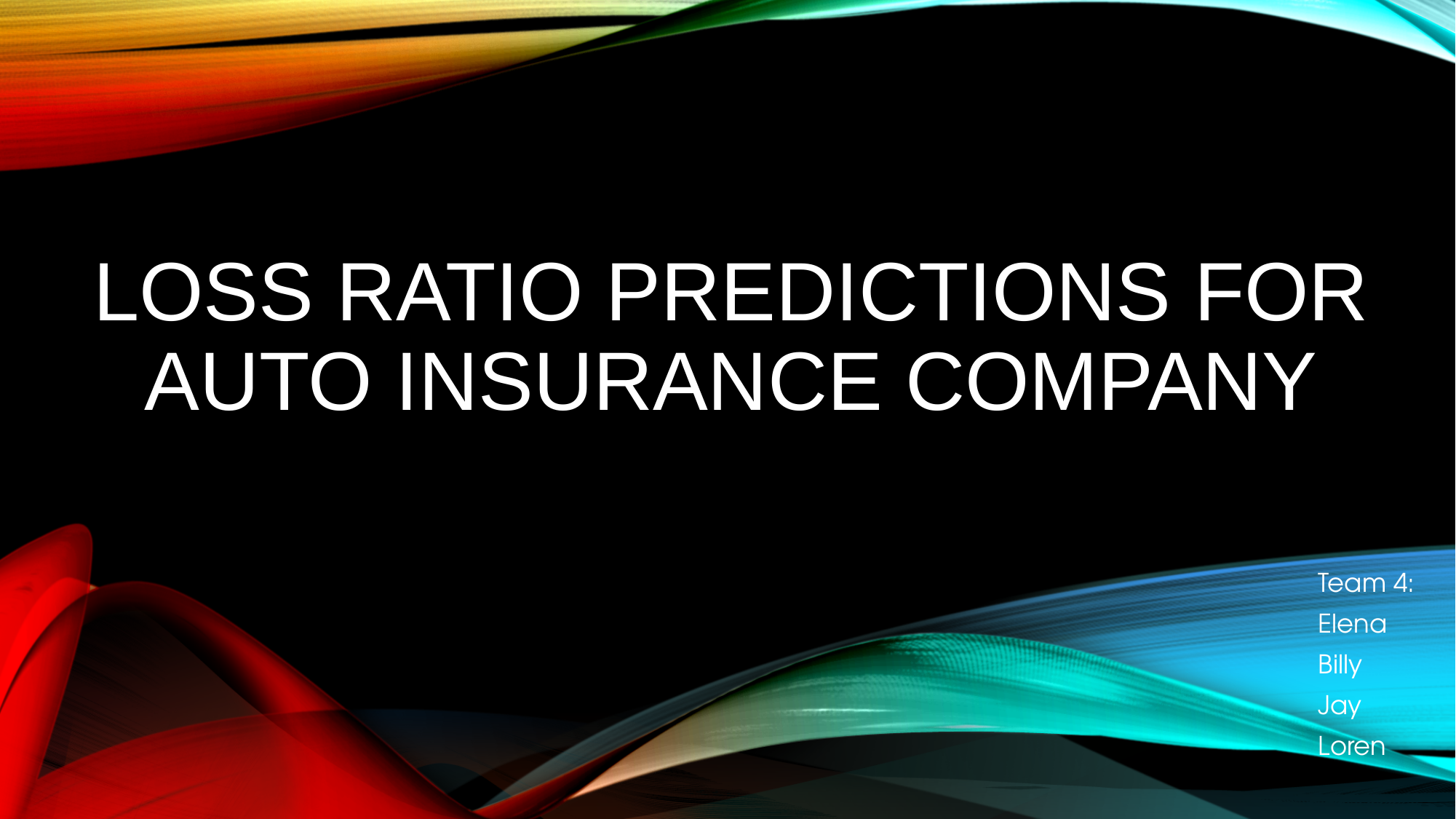

# LOSS RATIO PREDICTIONS FOR AUTO INSURANCE COMPANY
Team 4:
Elena
Billy
Jay
Loren